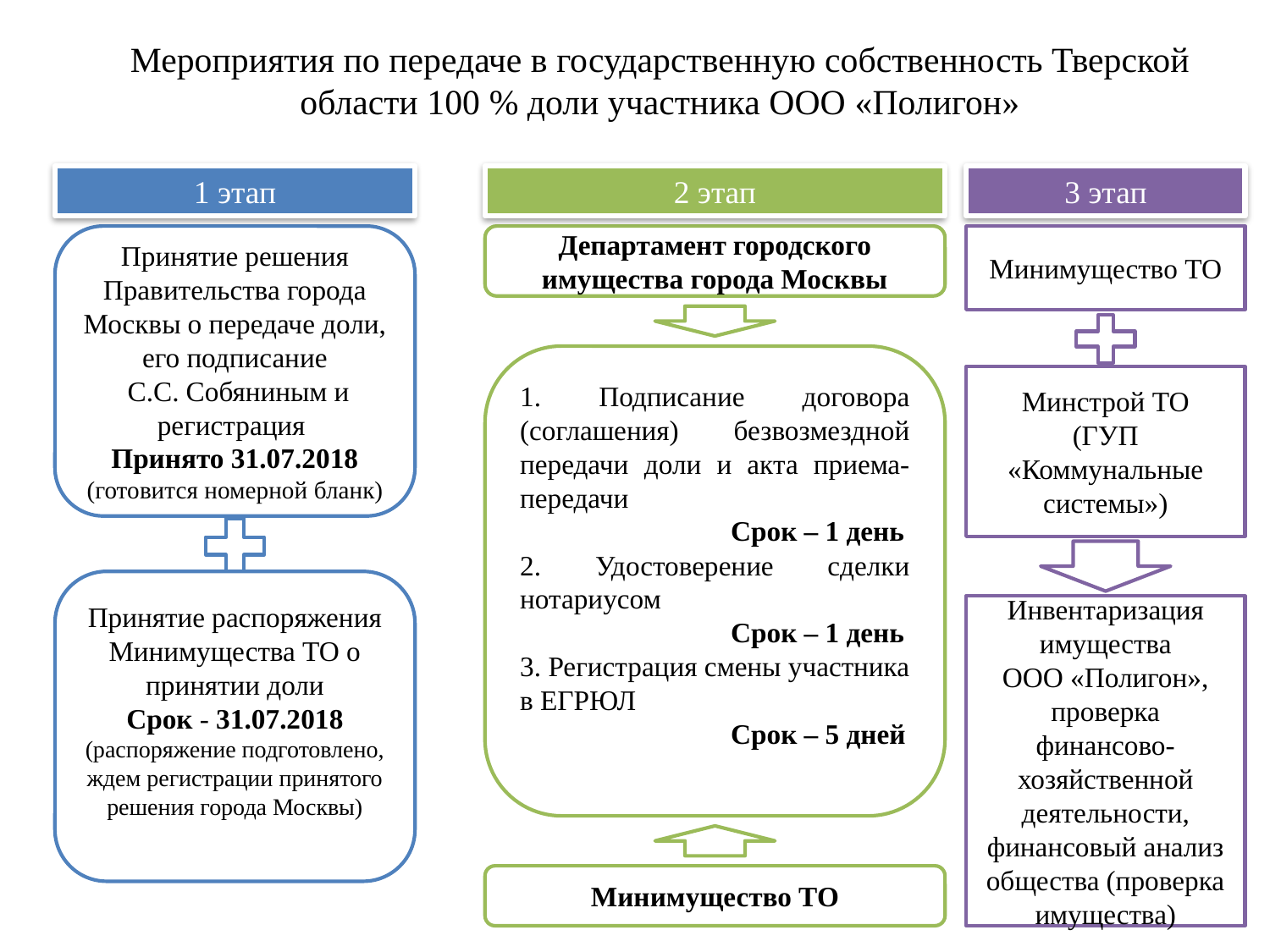

Мероприятия по передаче в государственную собственность Тверской области 100 % доли участника ООО «Полигон»
1 этап
2 этап
3 этап
Принятие решения Правительства города Москвы о передаче доли, его подписание
 С.С. Собяниным и регистрация
Принято 31.07.2018
(готовится номерной бланк)
Департамент городского имущества города Москвы
Минимущество ТО

 Подписание договора (соглашения) безвозмездной передачи доли и акта приема-передачи
	            Срок – 1 день
2. Удостоверение сделки нотариусом
	            Срок – 1 день
3. Регистрация смены участника в ЕГРЮЛ
	            Срок – 5 дней

Минстрой ТО
(ГУП «Коммунальные системы»)

Принятие распоряжения Минимущества ТО о принятии доли
Срок - 31.07.2018
(распоряжение подготовлено, ждем регистрации принятого решения города Москвы)

Инвентаризация имущества
ООО «Полигон», проверка финансово-хозяйственной деятельности, финансовый анализ общества (проверка имущества)

Минимущество ТО